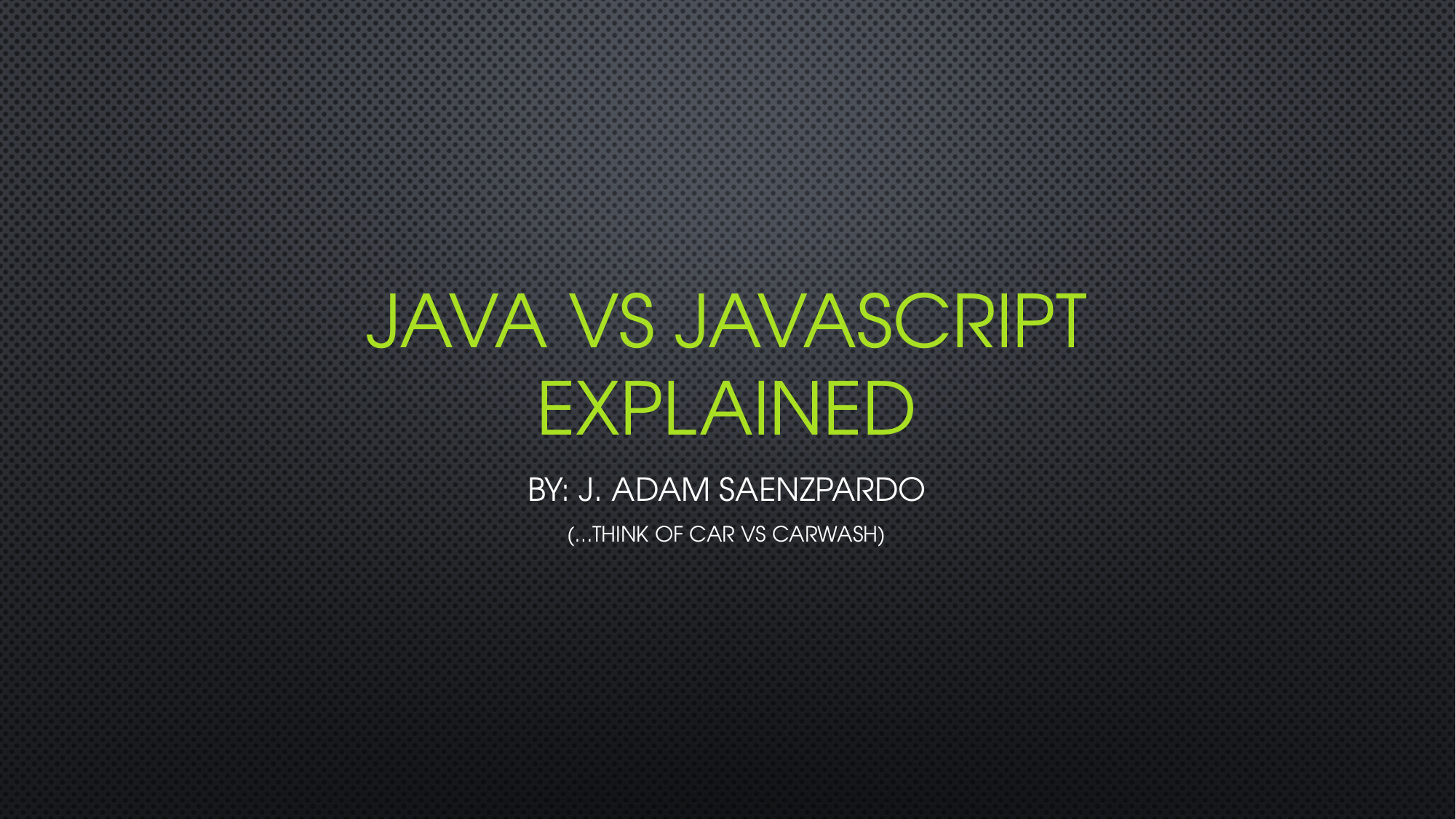

# Java vs javascript explained
By: J. Adam Saenzpardo
(…Think of car vs carwash)